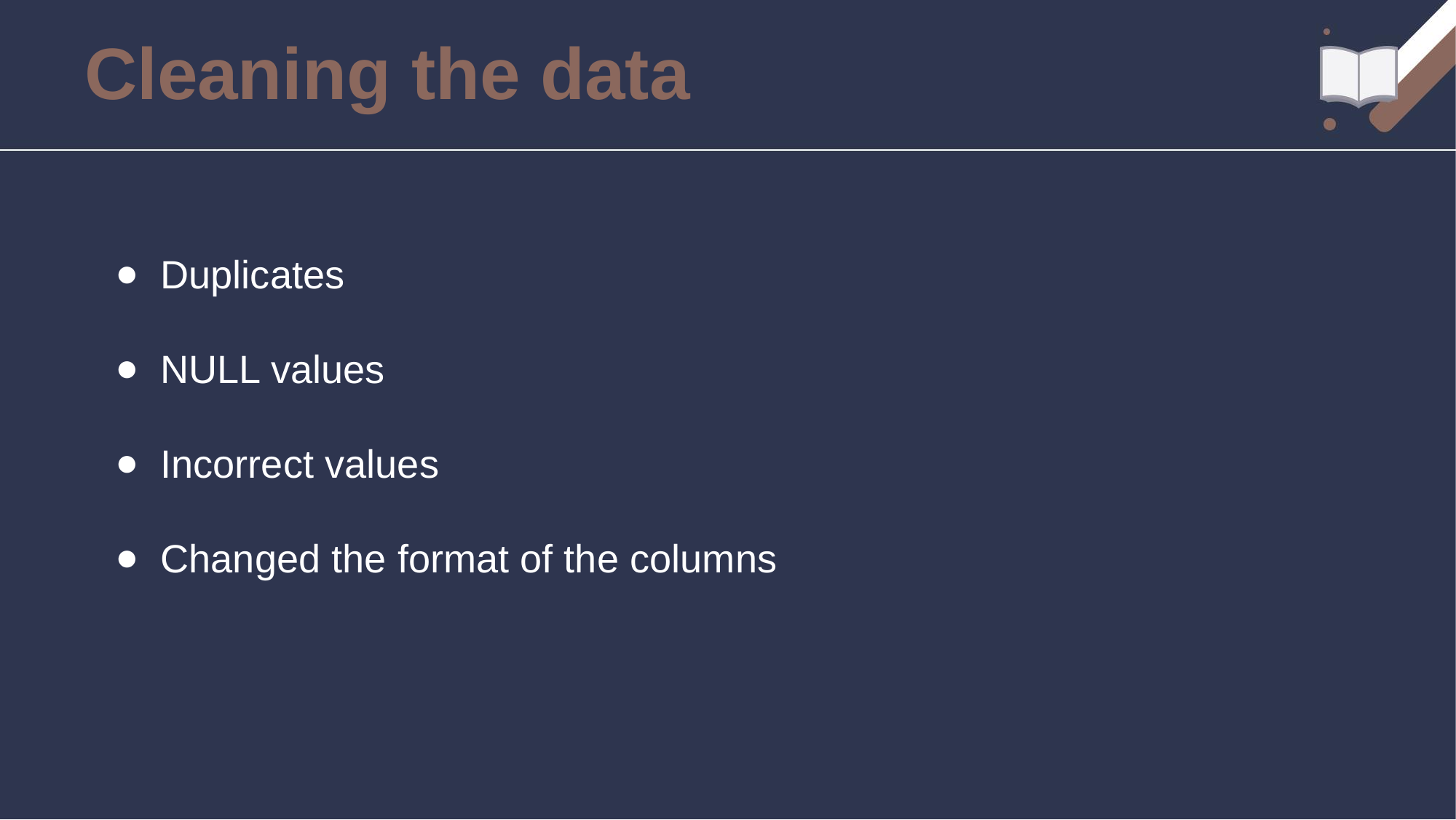

# Cleaning the data​
Duplicates​
NULL values​
Incorrect values​
Changed the format of the columns​